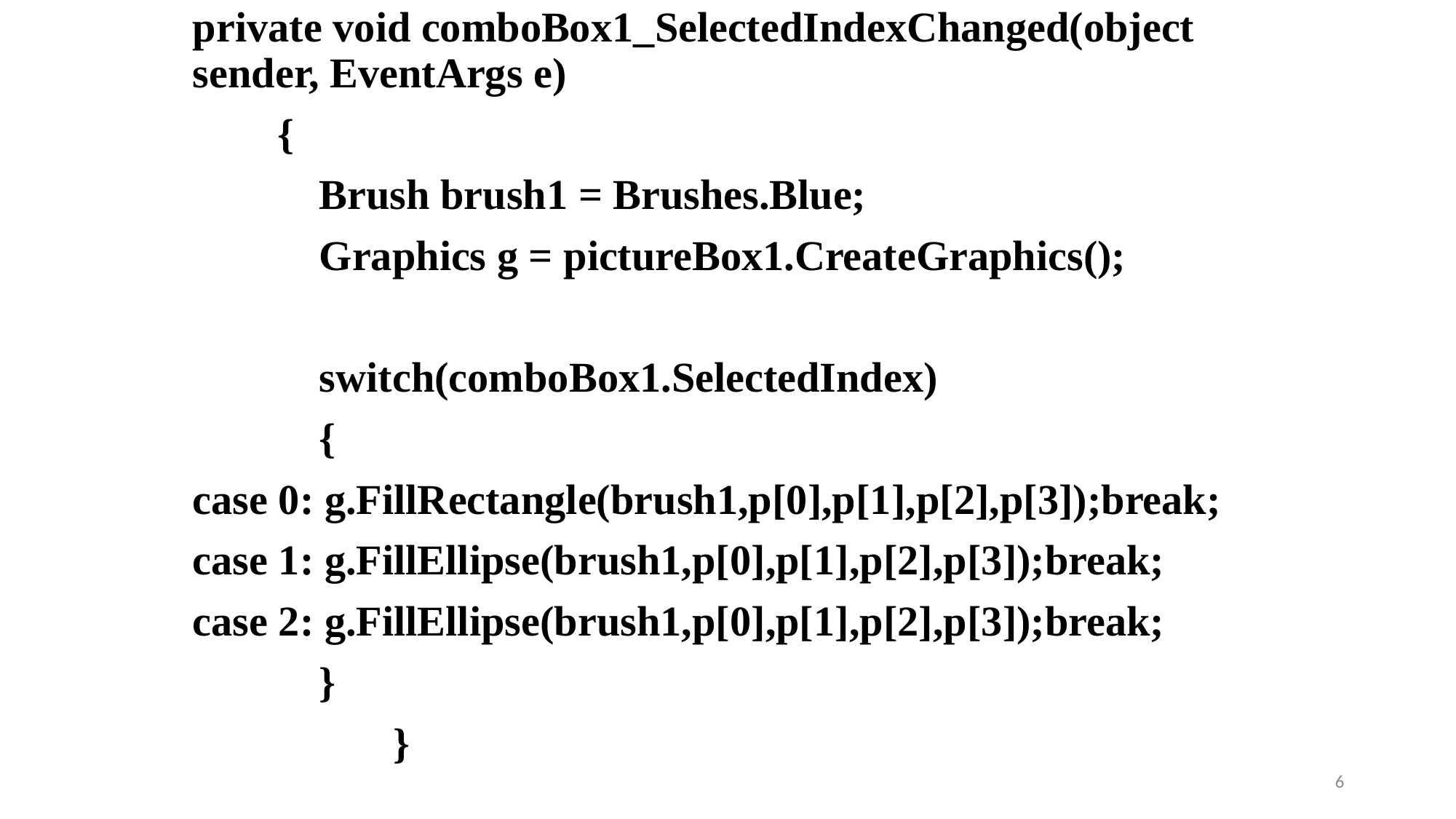

private void comboBox1_SelectedIndexChanged(object sender, EventArgs e)
        {
            Brush brush1 = Brushes.Blue;
            Graphics g = pictureBox1.CreateGraphics();

            switch(comboBox1.SelectedIndex)
            {
case 0: g.FillRectangle(brush1,p[0],p[1],p[2],p[3]);break;
case 1: g.FillEllipse(brush1,p[0],p[1],p[2],p[3]);break;
case 2: g.FillEllipse(brush1,p[0],p[1],p[2],p[3]);break;
            }
                   }
6